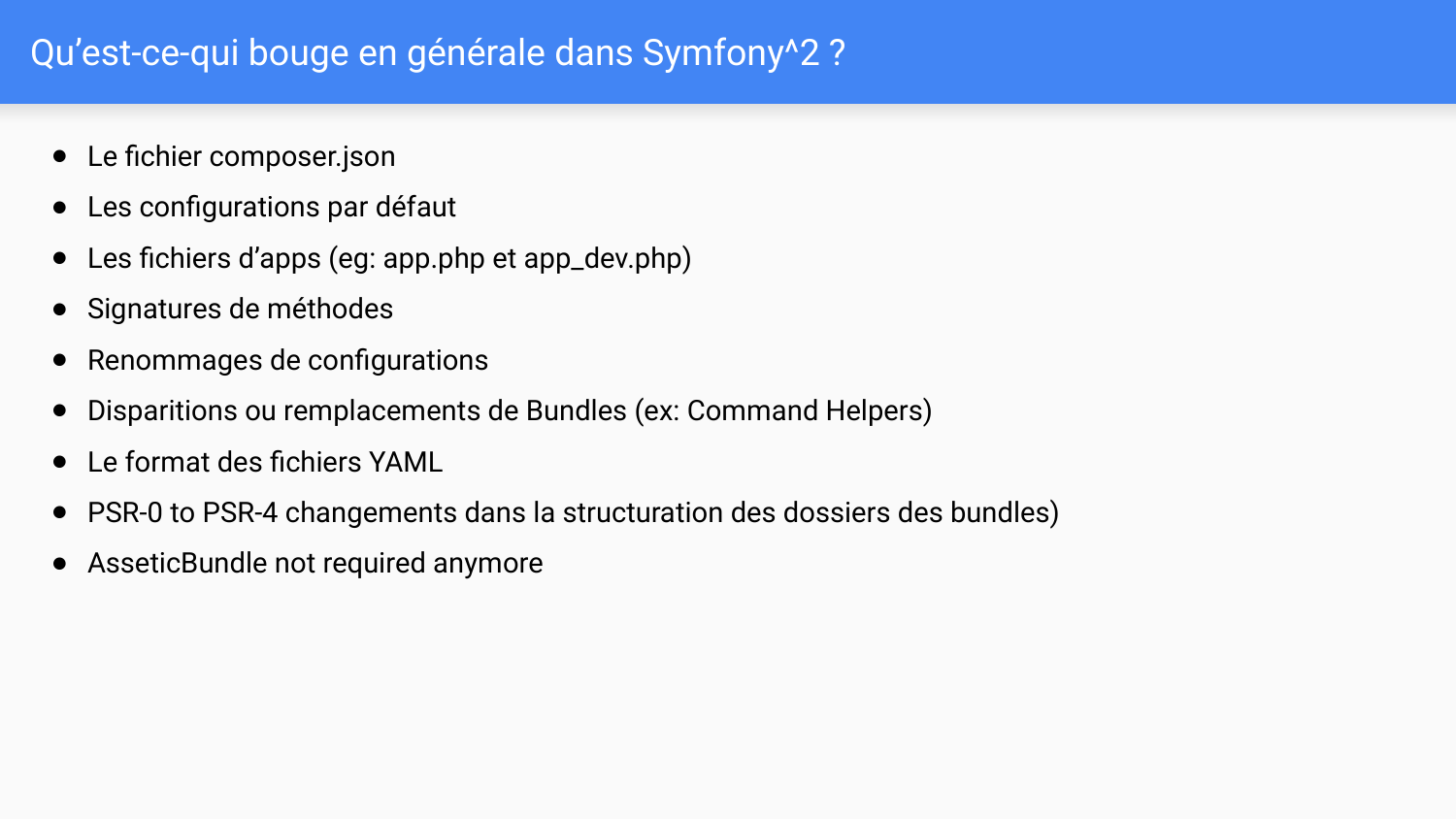

# Qu’est-ce-qui bouge en générale dans Symfony^2 ?
Le fichier composer.json
Les configurations par défaut
Les fichiers d’apps (eg: app.php et app_dev.php)
Signatures de méthodes
Renommages de configurations
Disparitions ou remplacements de Bundles (ex: Command Helpers)
Le format des fichiers YAML
PSR-0 to PSR-4 changements dans la structuration des dossiers des bundles)
AsseticBundle not required anymore